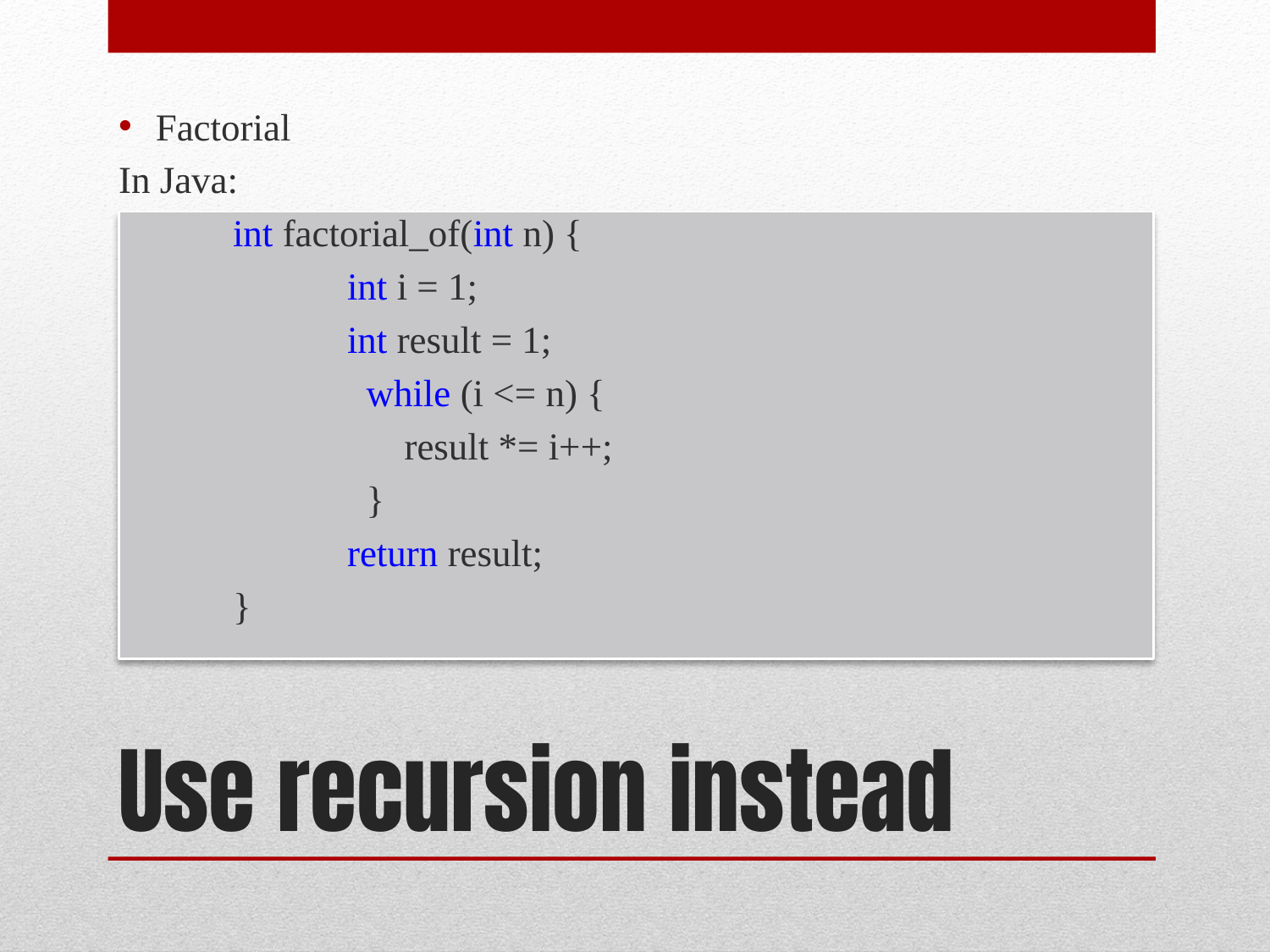

Factorial
In Java:
	int factorial_of(int n) {
		int i = 1;
		int result = 1;
		  while (i <= n) {
		      result *= i++;
		  }
		return result;
	}

# Use recursion instead